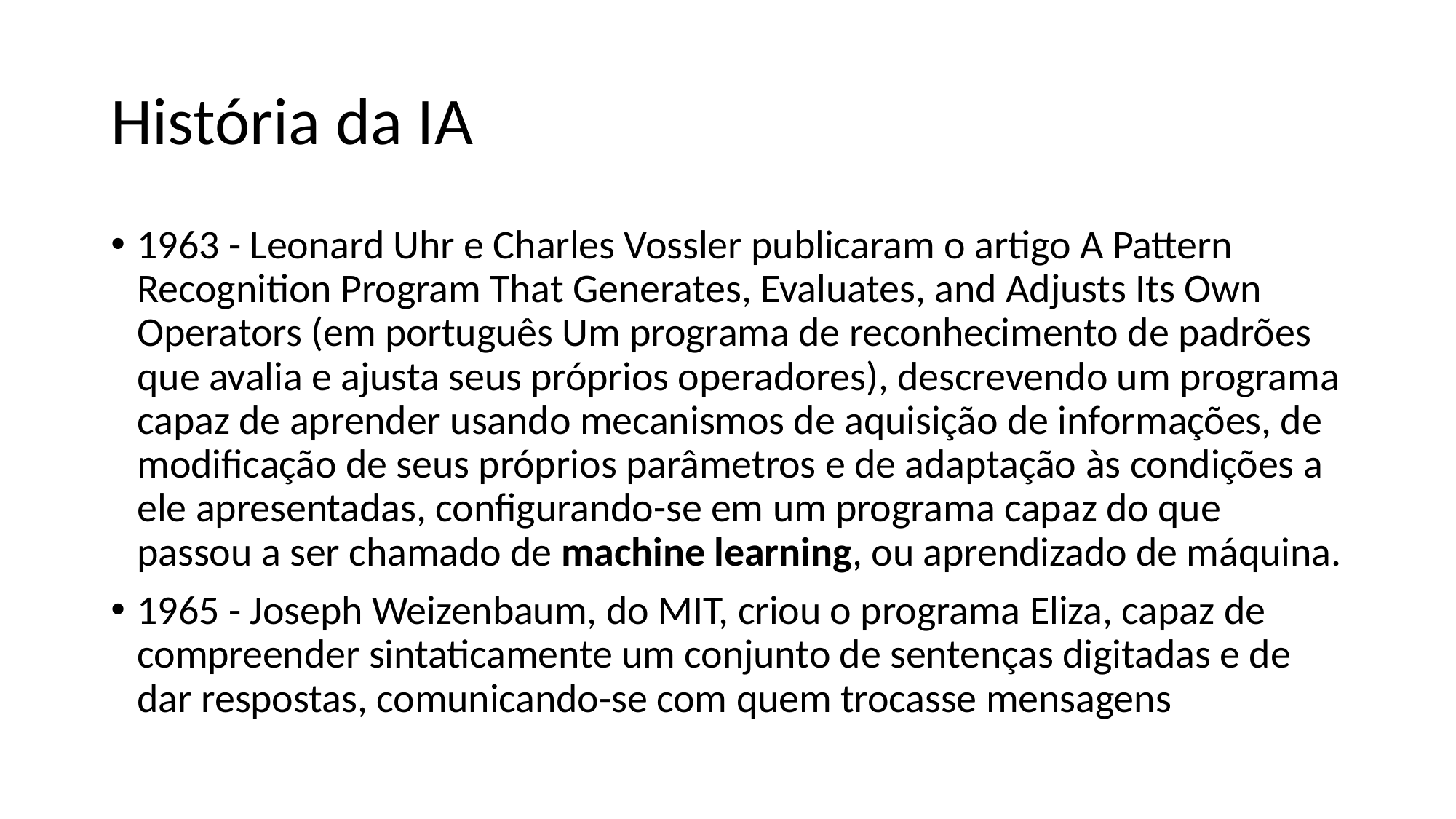

# História da IA
1963 - Leonard Uhr e Charles Vossler publicaram o artigo A Pattern Recognition Program That Generates, Evaluates, and Adjusts Its Own Operators (em português Um programa de reconhecimento de padrões que avalia e ajusta seus próprios operadores), descrevendo um programa capaz de aprender usando mecanismos de aquisição de informações, de modificação de seus próprios parâmetros e de adaptação às condições a ele apresentadas, configurando-se em um programa capaz do que passou a ser chamado de machine learning, ou aprendizado de máquina.
1965 - Joseph Weizenbaum, do MIT, criou o programa Eliza, capaz de compreender sintaticamente um conjunto de sentenças digitadas e de dar respostas, comunicando-se com quem trocasse mensagens